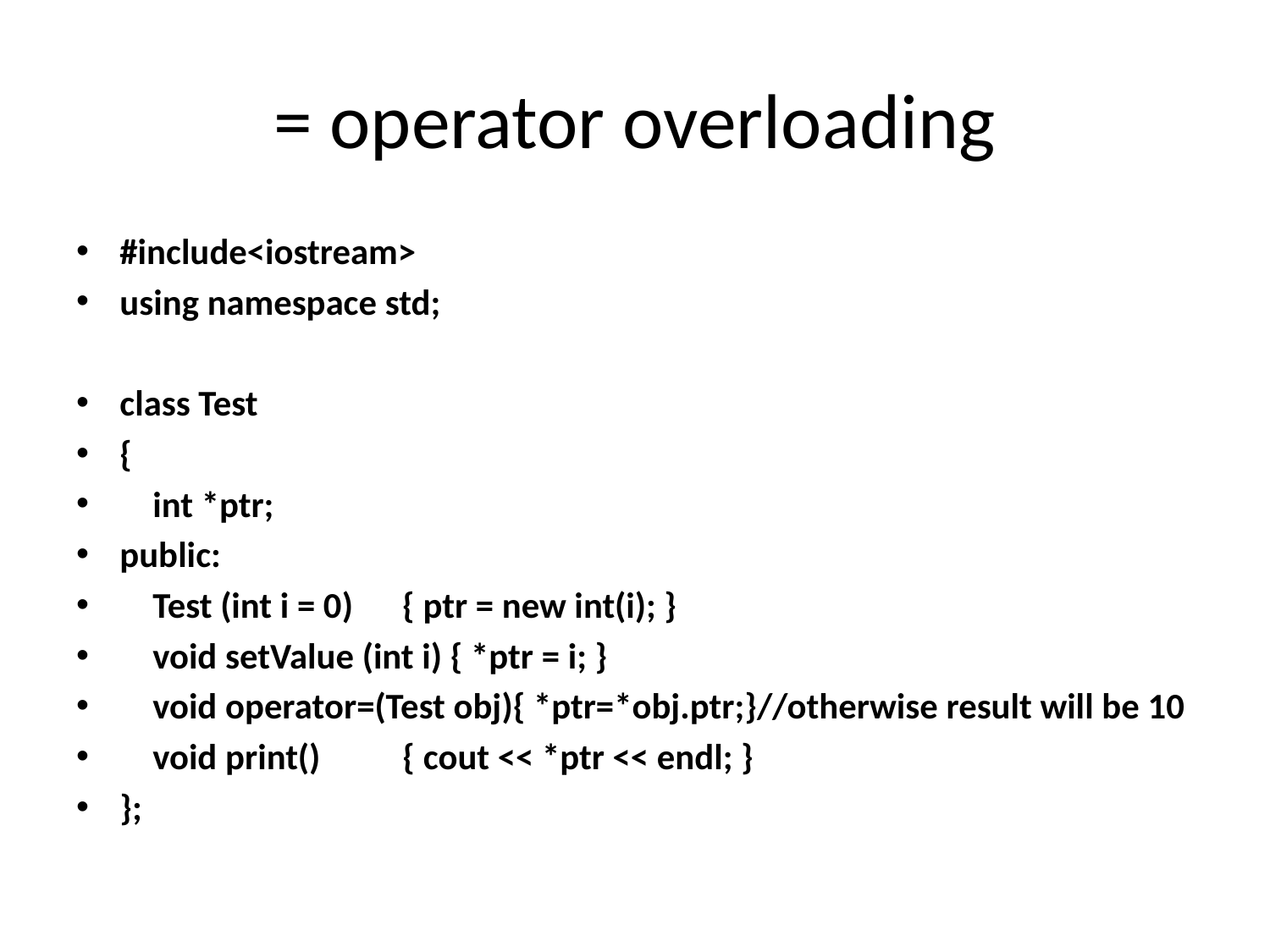

# = operator overloading
#include<iostream>
using namespace std;

class Test
{
    int *ptr;
public:
    Test (int i = 0)      { ptr = new int(i); }
    void setValue (int i) { *ptr = i; }
    void operator=(Test obj){ *ptr=*obj.ptr;}//otherwise result will be 10
    void print()          { cout << *ptr << endl; }
};